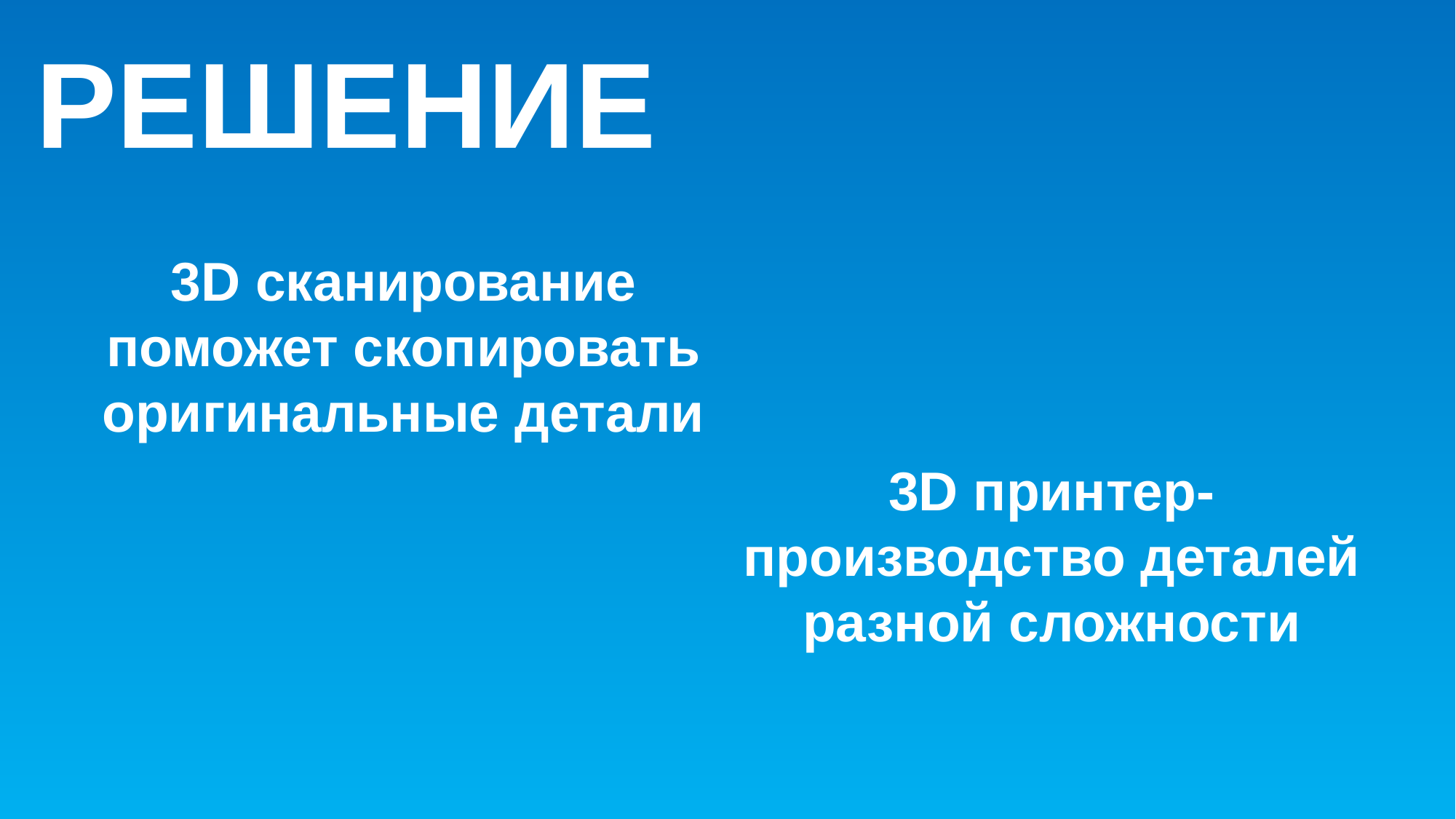

РЕШЕНИЕ
3D сканирование поможет скопировать оригинальные детали
3D принтер-производство деталей разной сложности